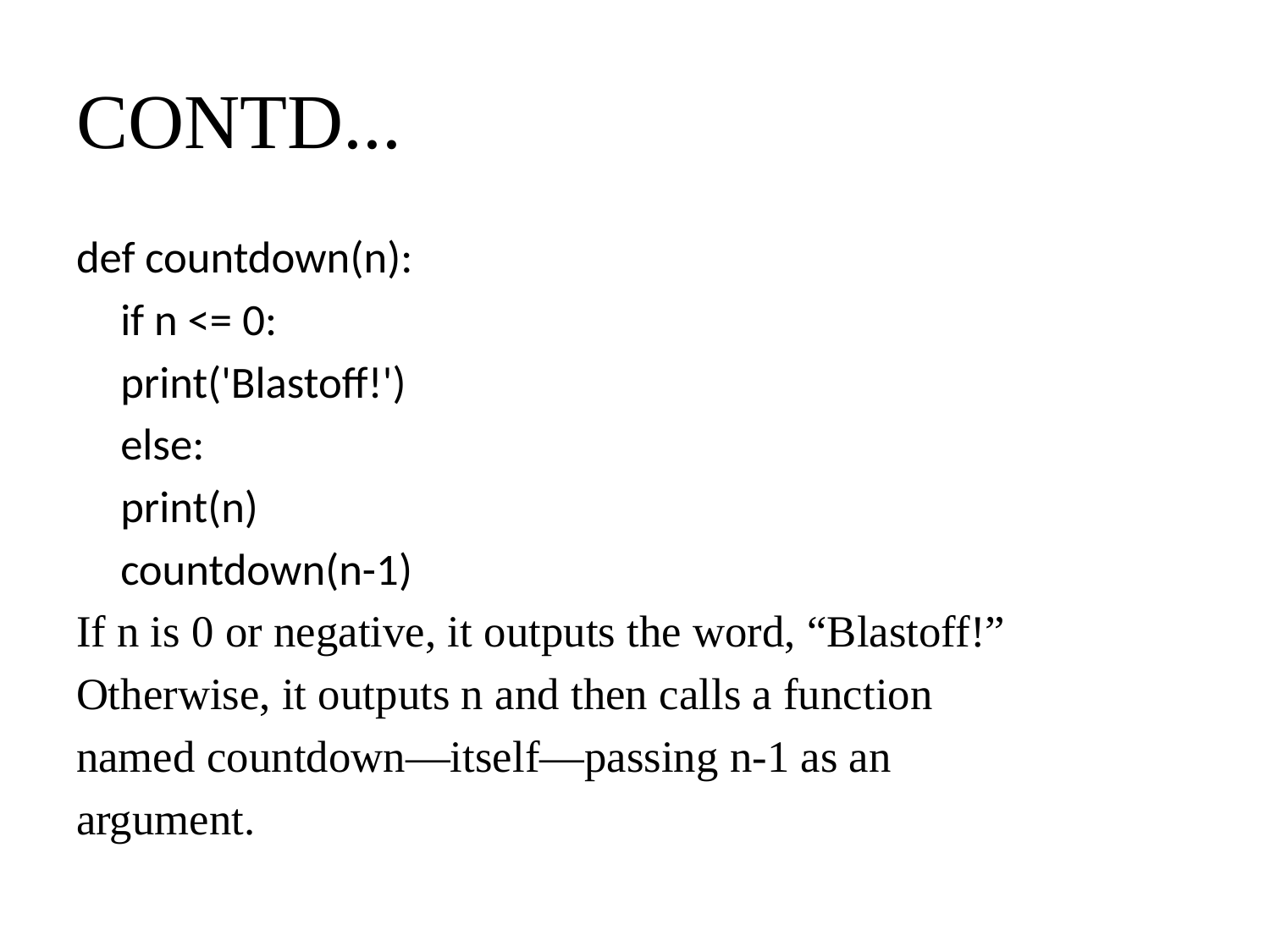

# CONTD...
def countdown(n):
	if n <= 0:
		print('Blastoff!')
	else:
		print(n)
		countdown(n-1)
If n is 0 or negative, it outputs the word, “Blastoff!”
Otherwise, it outputs n and then calls a function
named countdown—itself—passing n-1 as an
argument.